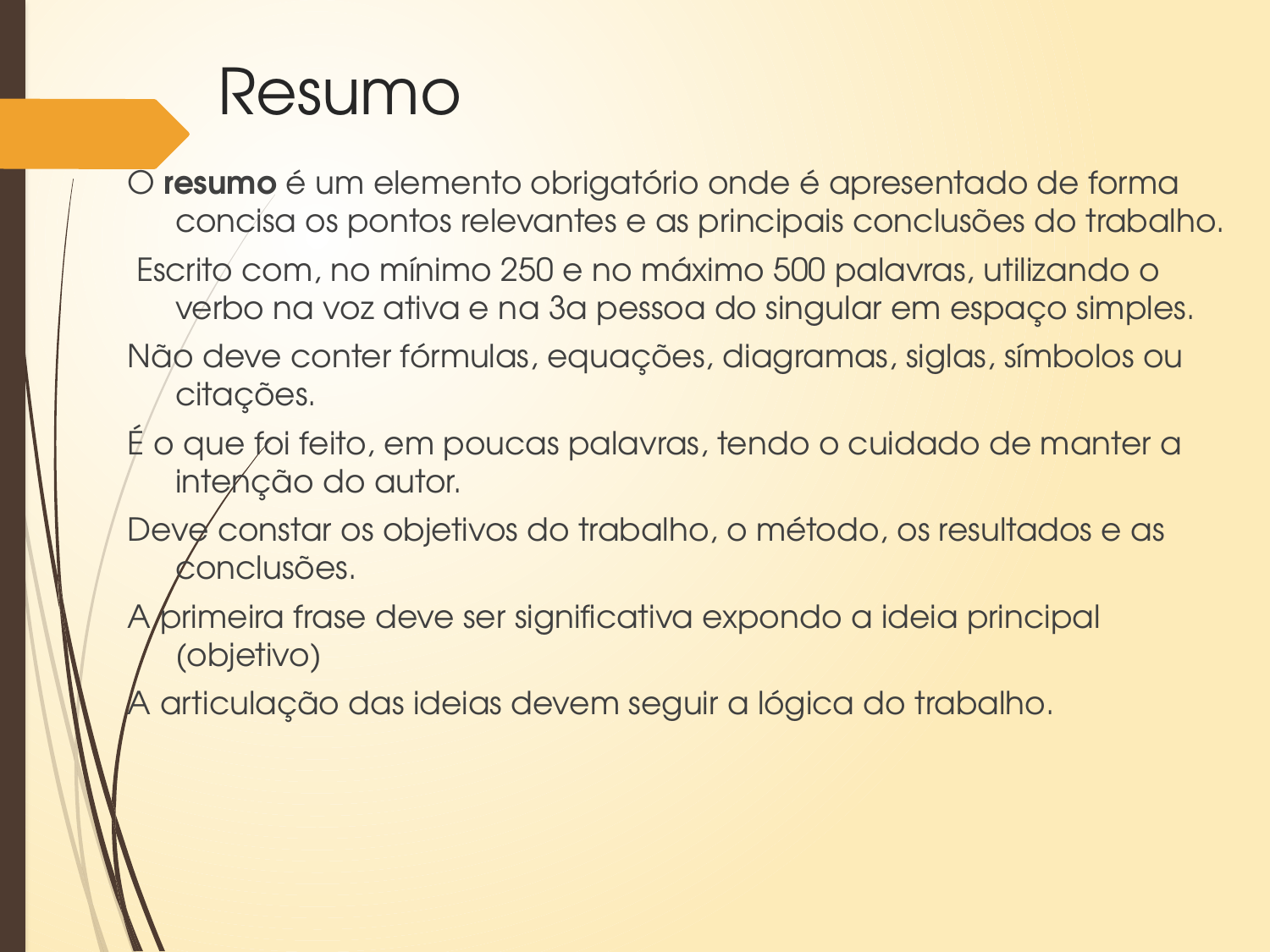

# Resumo
O resumo é um elemento obrigatório onde é apresentado de forma concisa os pontos relevantes e as principais conclusões do trabalho.
 Escrito com, no mínimo 250 e no máximo 500 palavras, utilizando o verbo na voz ativa e na 3a pessoa do singular em espaço simples.
Não deve conter fórmulas, equações, diagramas, siglas, símbolos ou citações.
É o que foi feito, em poucas palavras, tendo o cuidado de manter a intenção do autor.
Deve constar os objetivos do trabalho, o método, os resultados e as conclusões.
A primeira frase deve ser significativa expondo a ideia principal (objetivo)
A articulação das ideias devem seguir a lógica do trabalho.